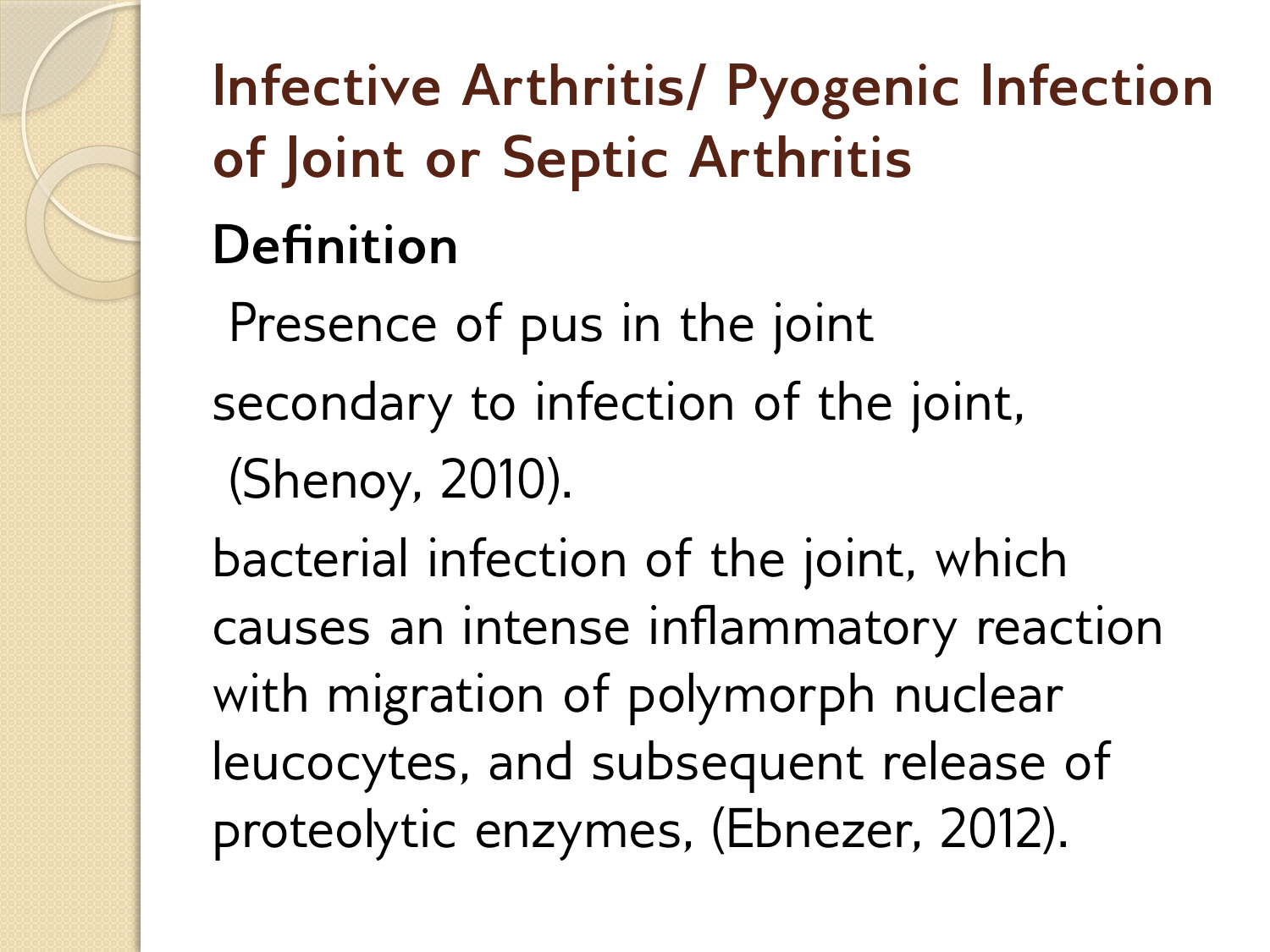

# Infective Arthritis/ Pyogenic Infection of Joint or Septic Arthritis
Definition
 Presence of pus in the joint
secondary to infection of the joint,
 (Shenoy, 2010).
bacterial infection of the joint, which causes an intense inflammatory reaction with migration of polymorph nuclear leucocytes, and subsequent release of proteolytic enzymes, (Ebnezer, 2012).